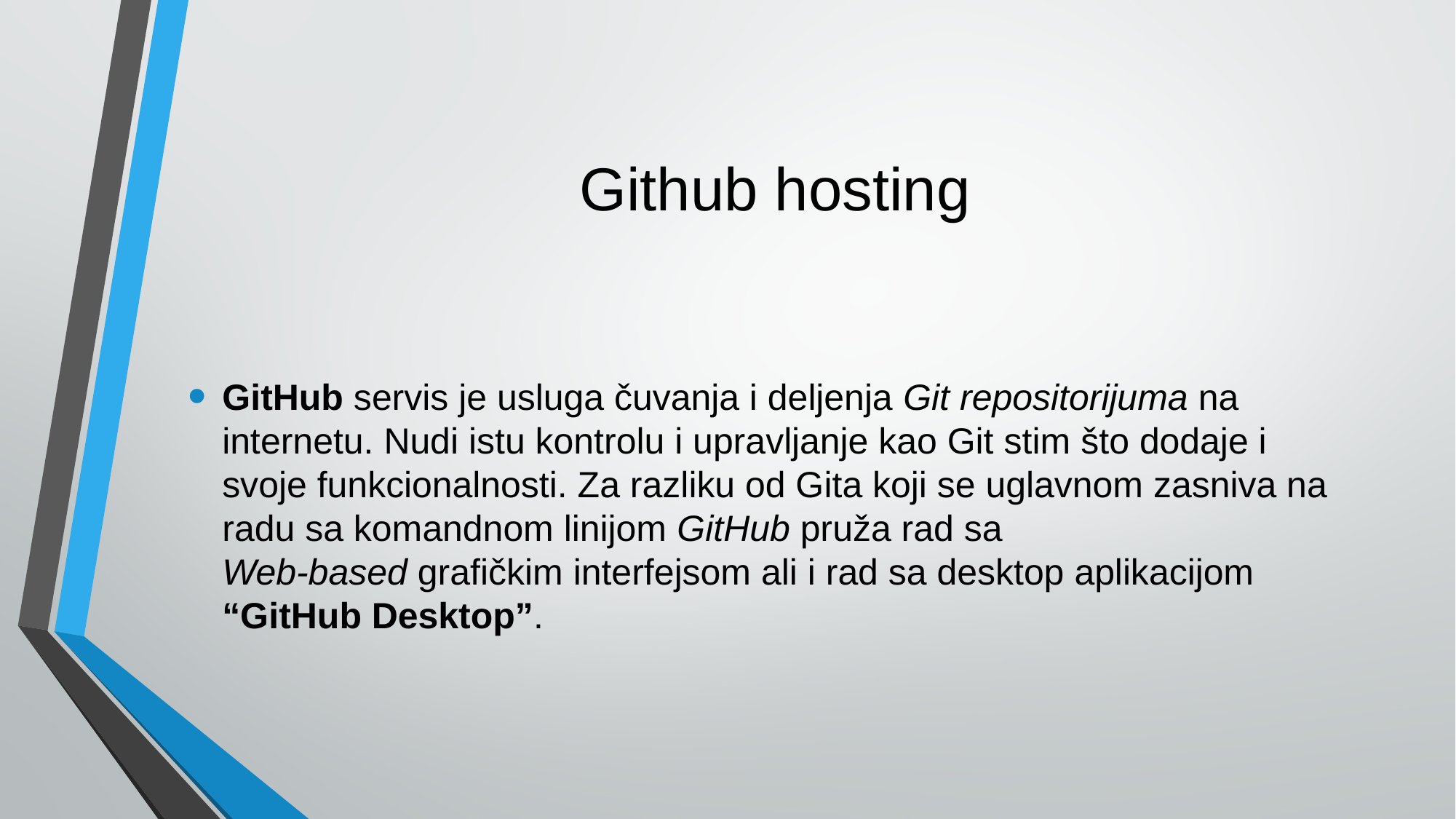

# Github hosting
GitHub servis je usluga čuvanja i deljenja Git repositorijuma na internetu. Nudi istu kontrolu i upravljanje kao Git stim što dodaje i svoje funkcionalnosti. Za razliku od Gita koji se uglavnom zasniva na radu sa komandnom linijom GitHub pruža rad sa
Web-based grafičkim interfejsom ali i rad sa desktop aplikacijom “GitHub Desktop”.